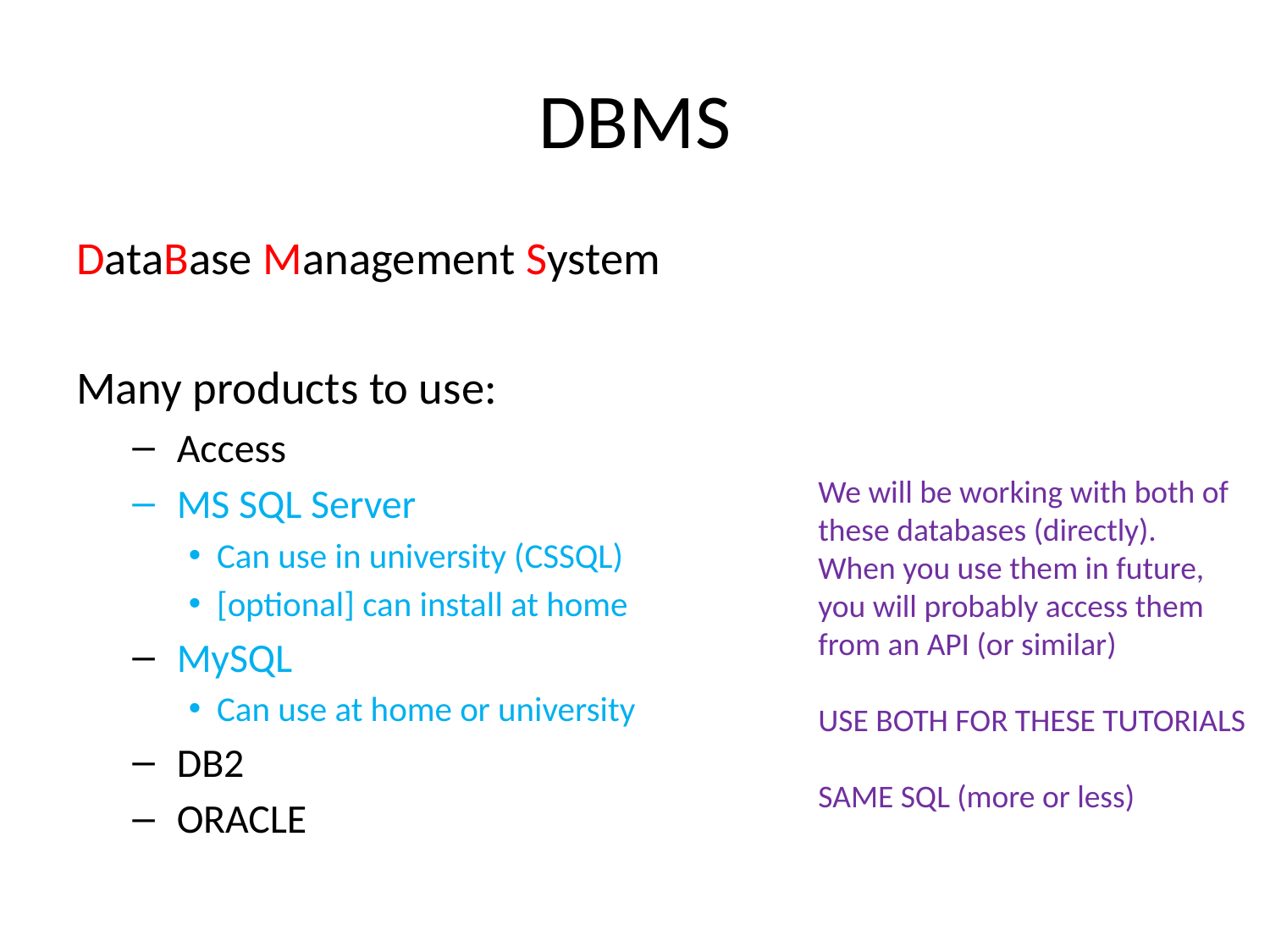

# DBMS
DataBase Management System

Many products to use:
 Access
 MS SQL Server
Can use in university (CSSQL)
[optional] can install at home
 MySQL
Can use at home or university
 DB2
 ORACLE
We will be working with both of these databases (directly).
When you use them in future, you will probably access them from an API (or similar)

USE BOTH FOR THESE TUTORIALS

SAME SQL (more or less)